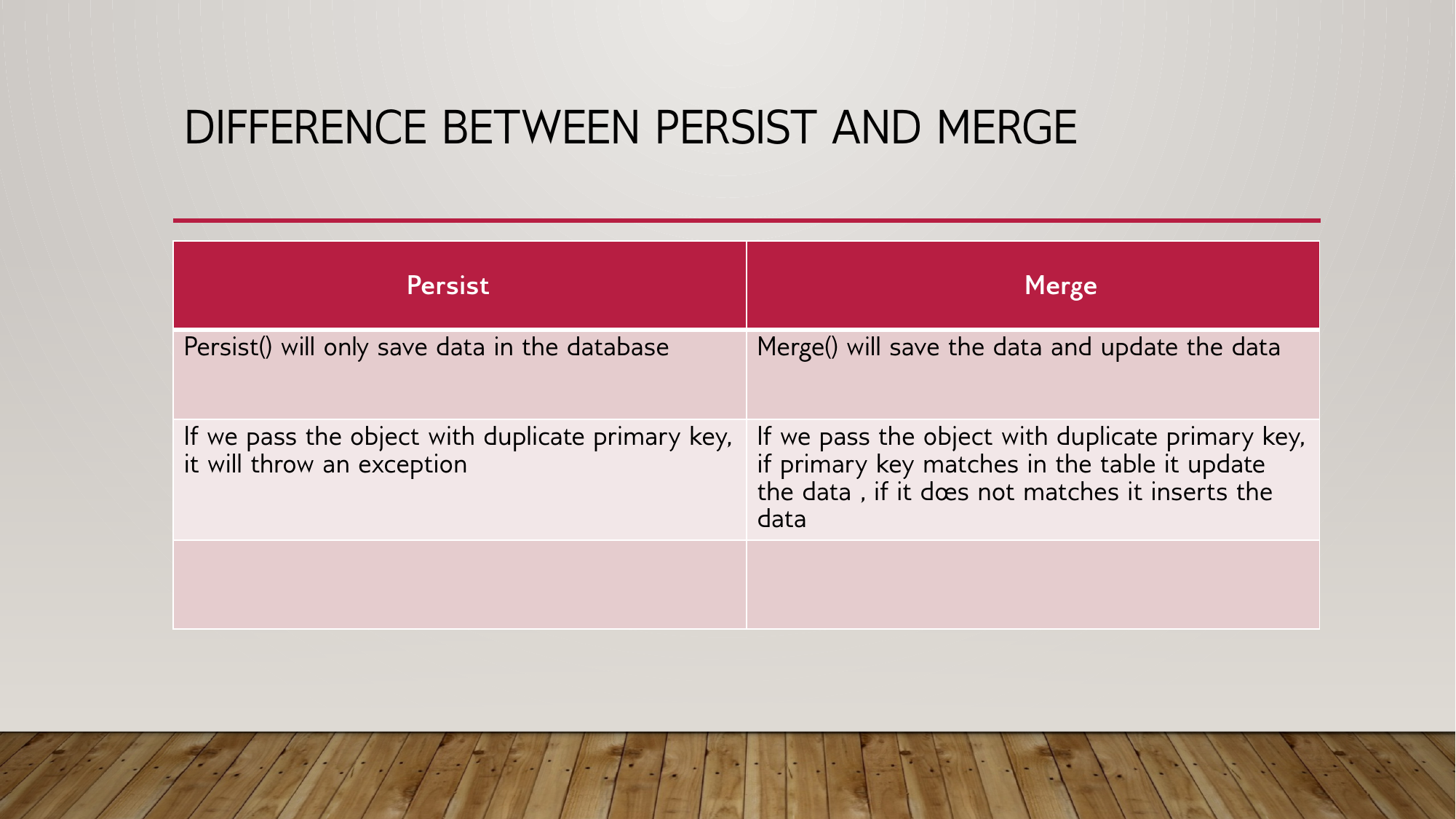

# Difference between persist and merge
| Persist | Merge |
| --- | --- |
| Persist() will only save data in the database | Merge() will save the data and update the data |
| If we pass the object with duplicate primary key, it will throw an exception | If we pass the object with duplicate primary key, if primary key matches in the table it update the data , if it does not matches it inserts the data |
|  |  |